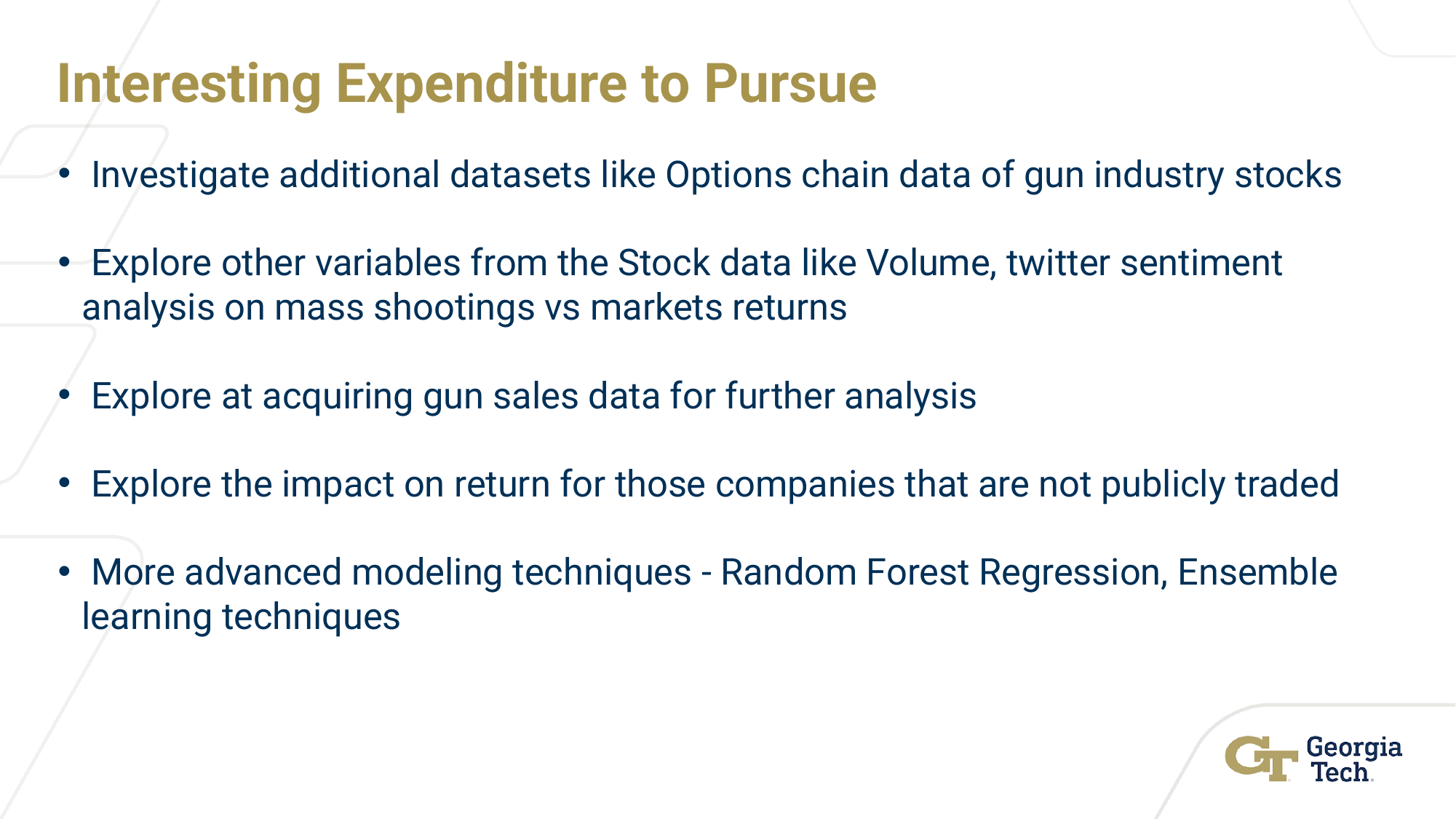

# Interesting Expenditure to Pursue
 Investigate additional datasets like Options chain data of gun industry stocks

 Explore other variables from the Stock data like Volume, twitter sentiment analysis on mass shootings vs markets returns

 Explore at acquiring gun sales data for further analysis

 Explore the impact on return for those companies that are not publicly traded

 More advanced modeling techniques - Random Forest Regression, Ensemble learning techniques